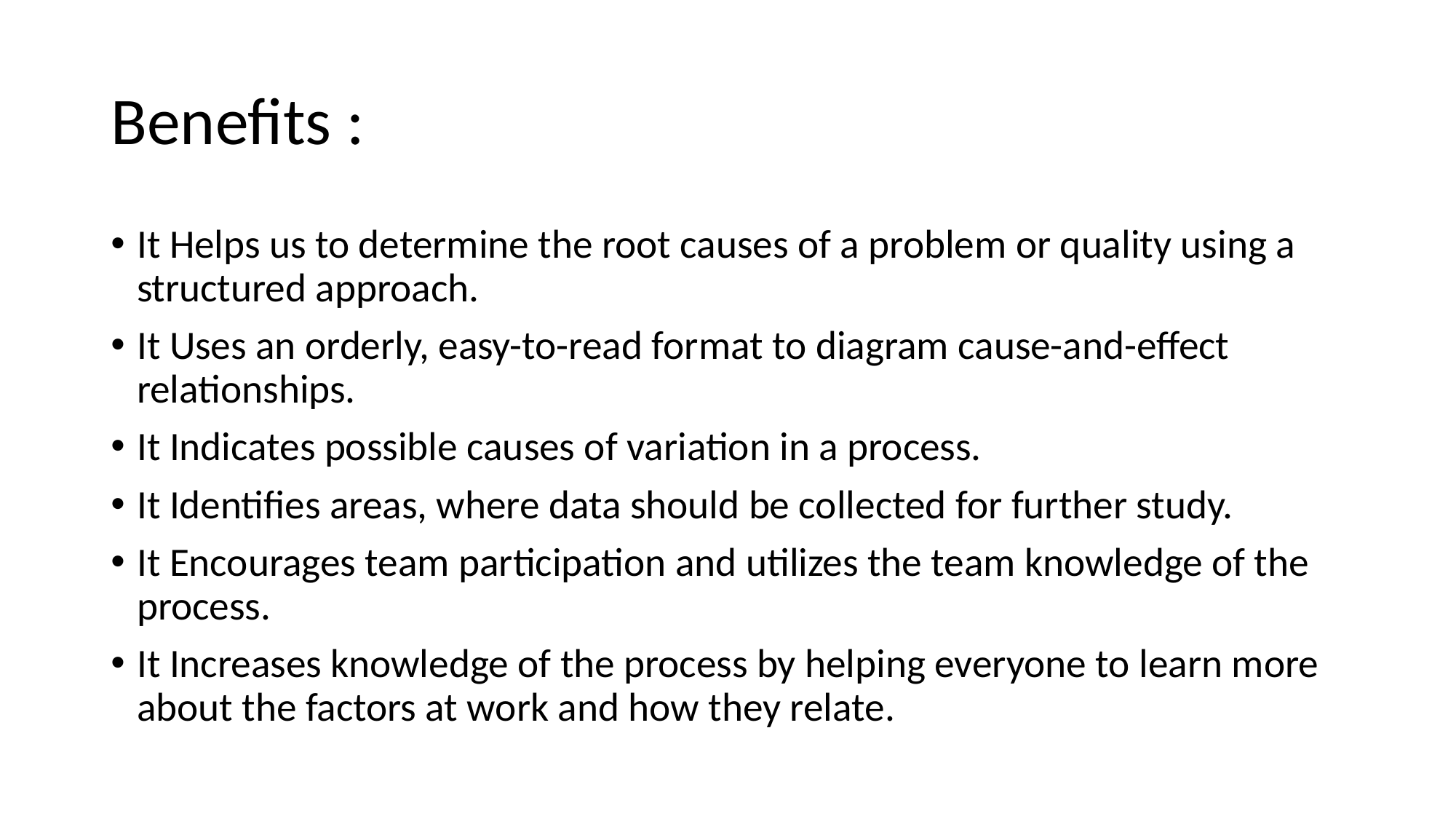

# Benefits :
It Helps us to determine the root causes of a problem or quality using a structured approach.
It Uses an orderly, easy-to-read format to diagram cause-and-effect relationships.
It Indicates possible causes of variation in a process.
It Identifies areas, where data should be collected for further study.
It Encourages team participation and utilizes the team knowledge of the process.
It Increases knowledge of the process by helping everyone to learn more about the factors at work and how they relate.